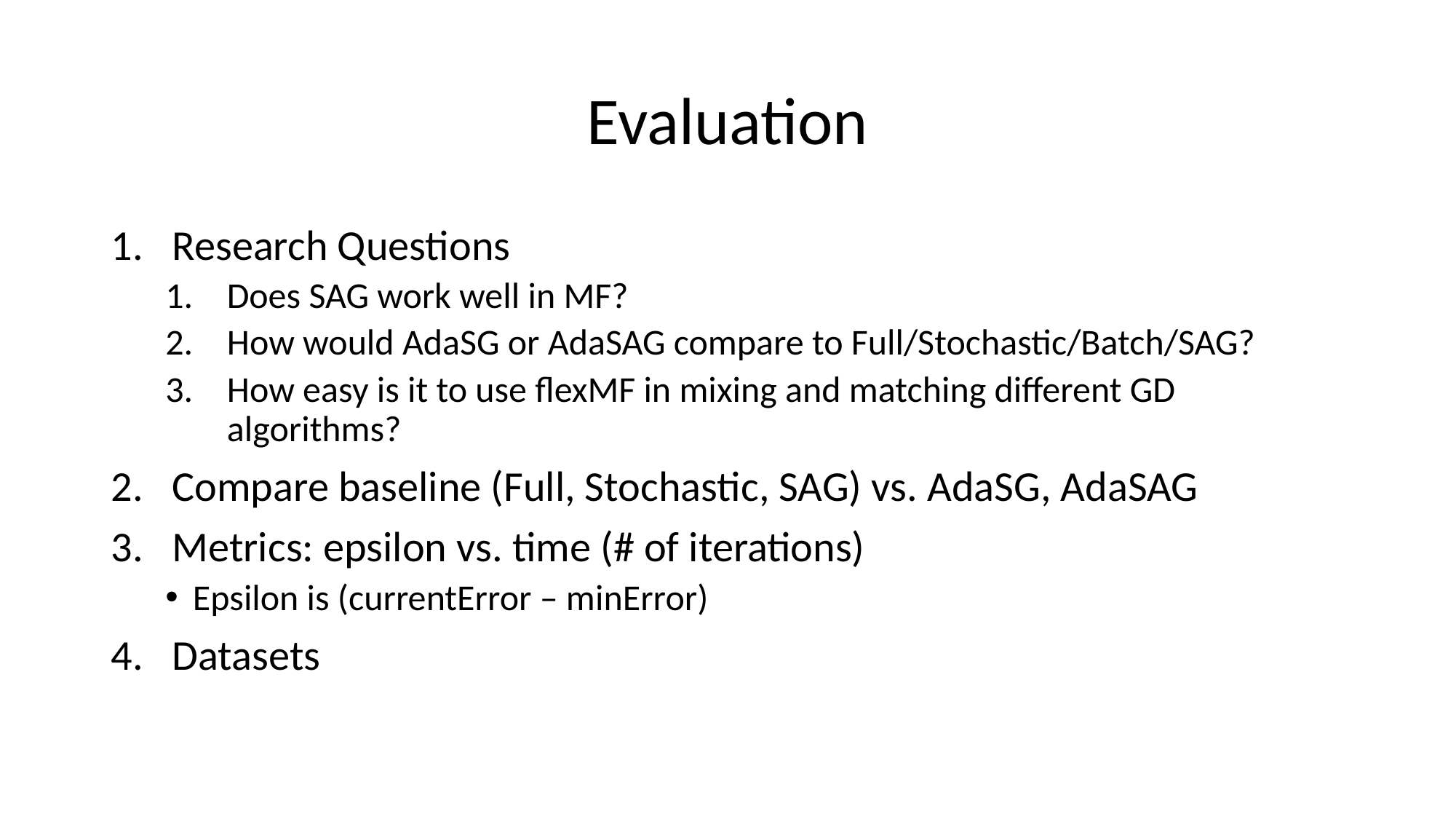

# Evaluation
Research Questions
Does SAG work well in MF?
How would AdaSG or AdaSAG compare to Full/Stochastic/Batch/SAG?
How easy is it to use flexMF in mixing and matching different GD algorithms?
Compare baseline (Full, Stochastic, SAG) vs. AdaSG, AdaSAG
Metrics: epsilon vs. time (# of iterations)
Epsilon is (currentError – minError)
Datasets